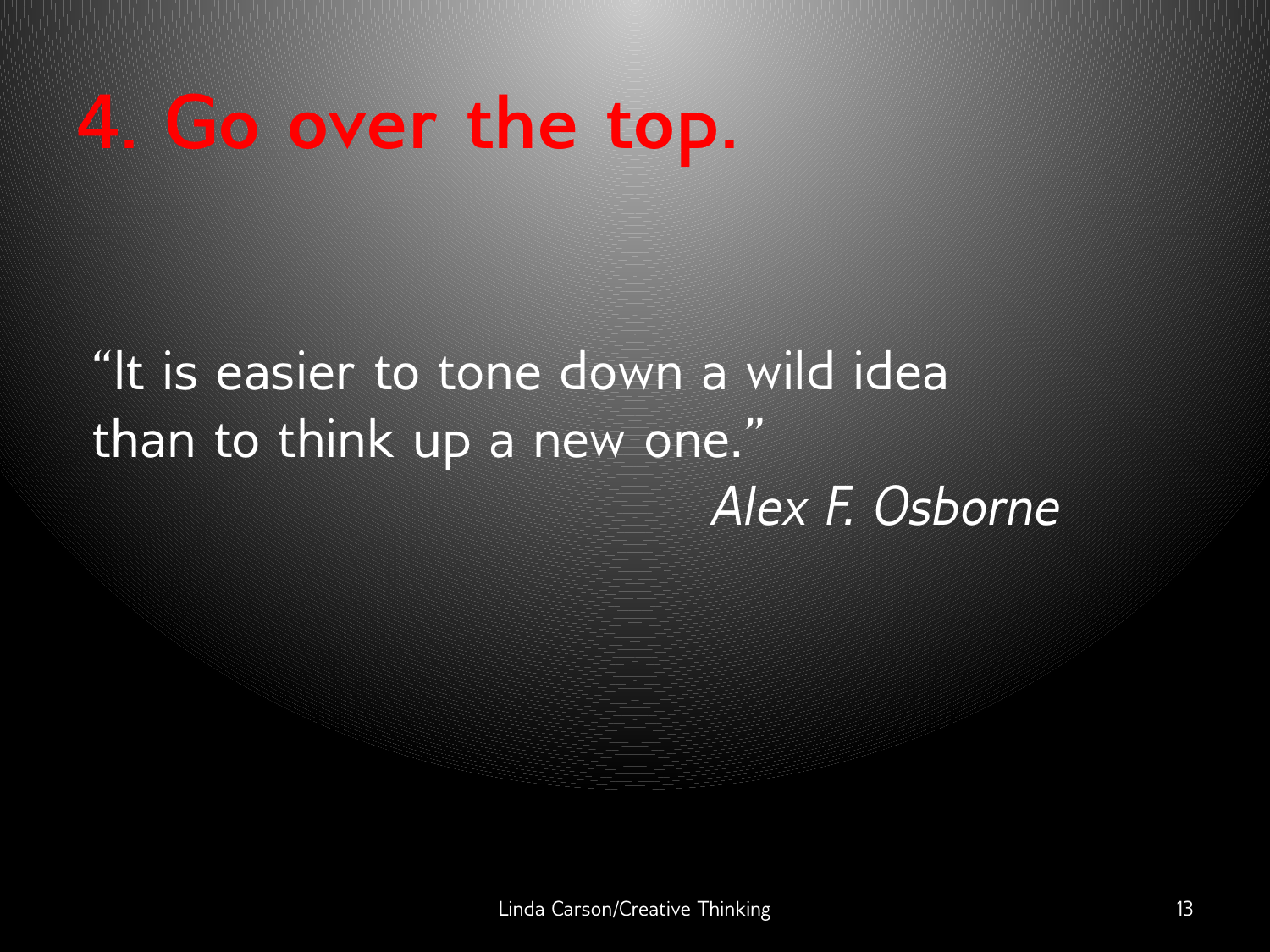

# 4. Go over the top.
“It is easier to tone down a wild idea than to think up a new one.”
Alex F. Osborne
Linda Carson/Creative Thinking
13